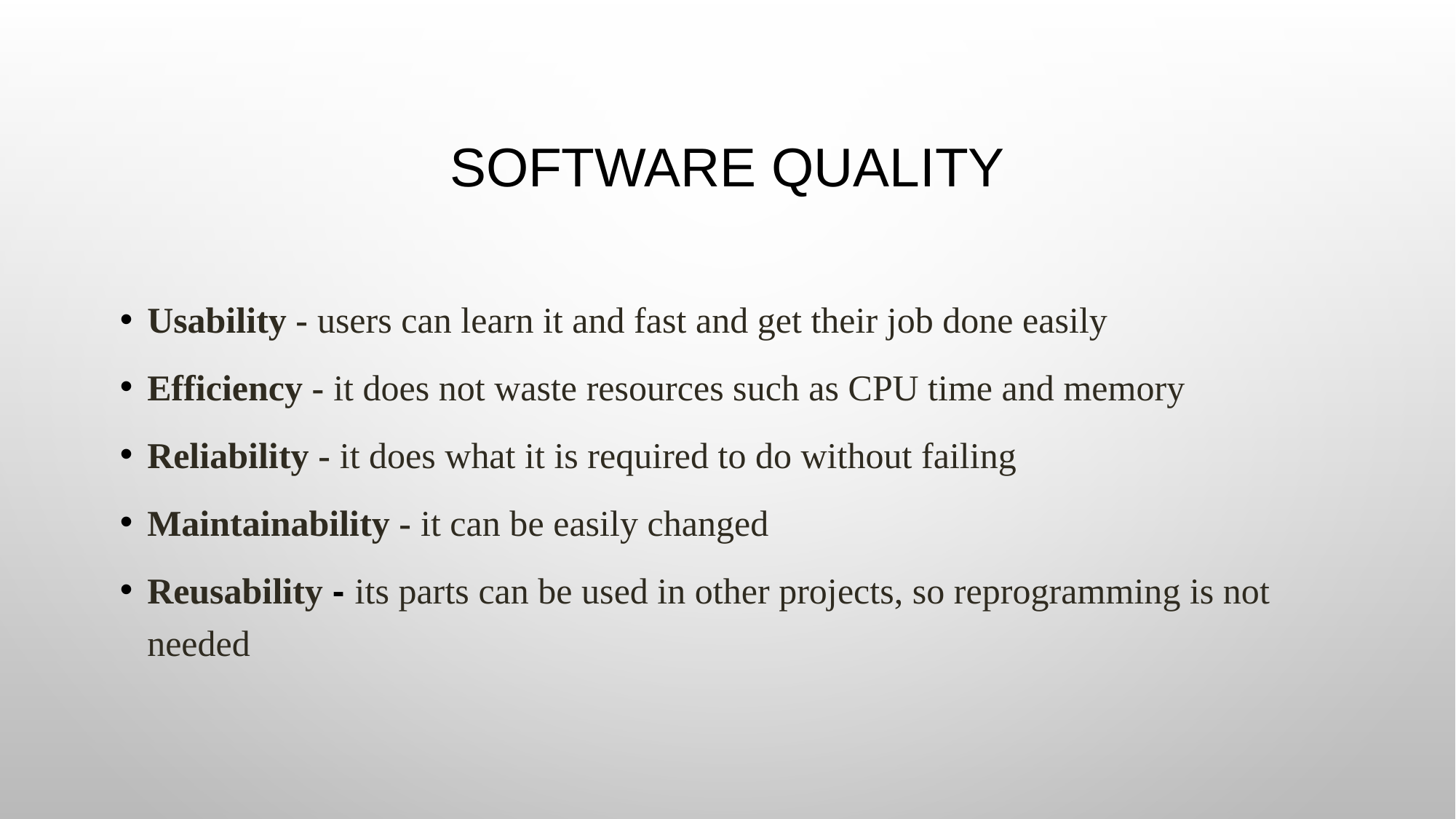

# Software Quality
Usability - users can learn it and fast and get their job done easily
Efficiency - it does not waste resources such as CPU time and memory
Reliability - it does what it is required to do without failing
Maintainability - it can be easily changed
Reusability - its parts can be used in other projects, so reprogramming is not needed